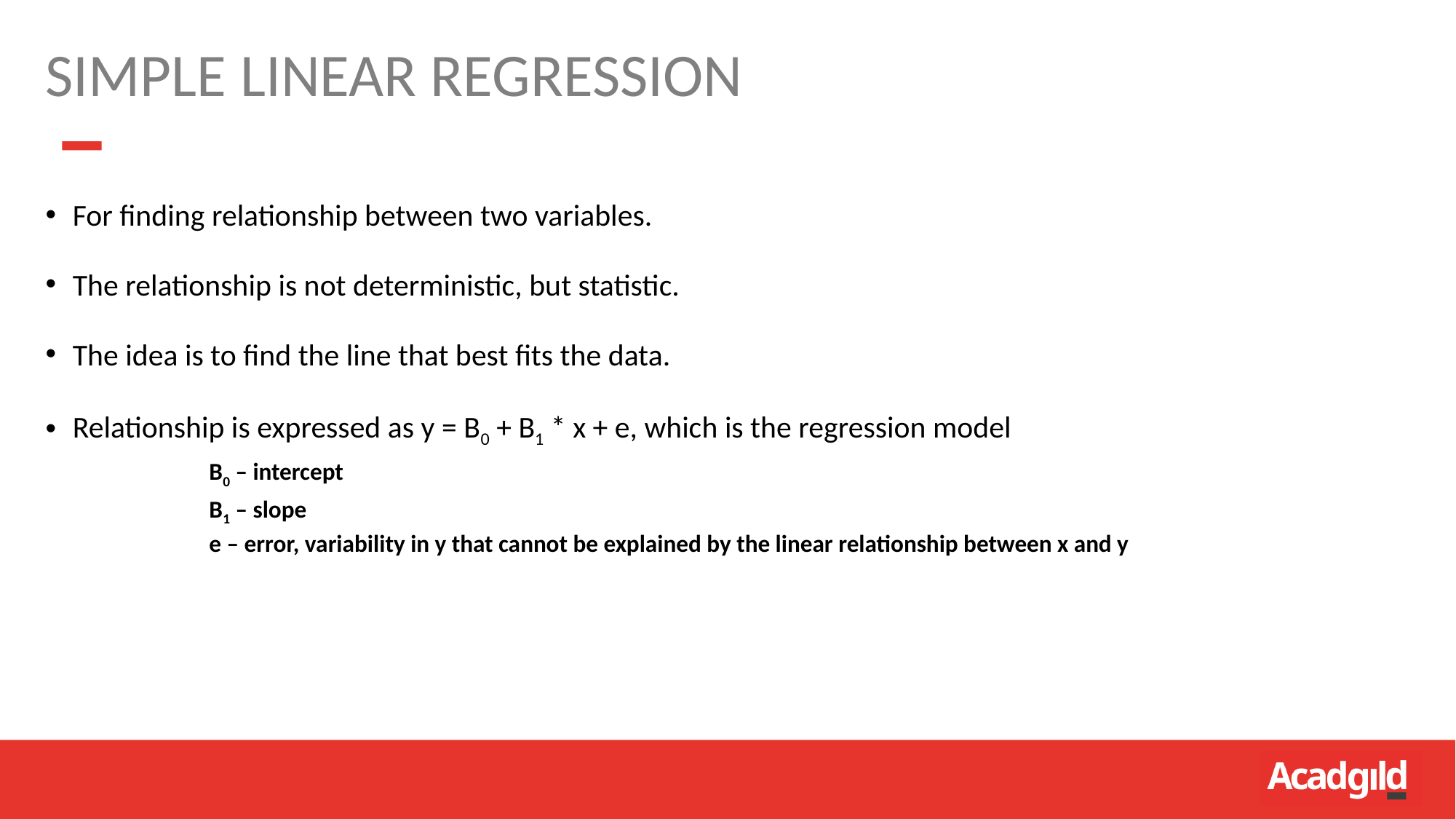

SIMPLE LINEAR REGRESSION

For finding relationship between two variables.
The relationship is not deterministic, but statistic.
The idea is to find the line that best fits the data.
Relationship is expressed as y = B0 + B1 * x + e, which is the regression model
B0 – intercept
B1 – slope
e – error, variability in y that cannot be explained by the linear relationship between x and y